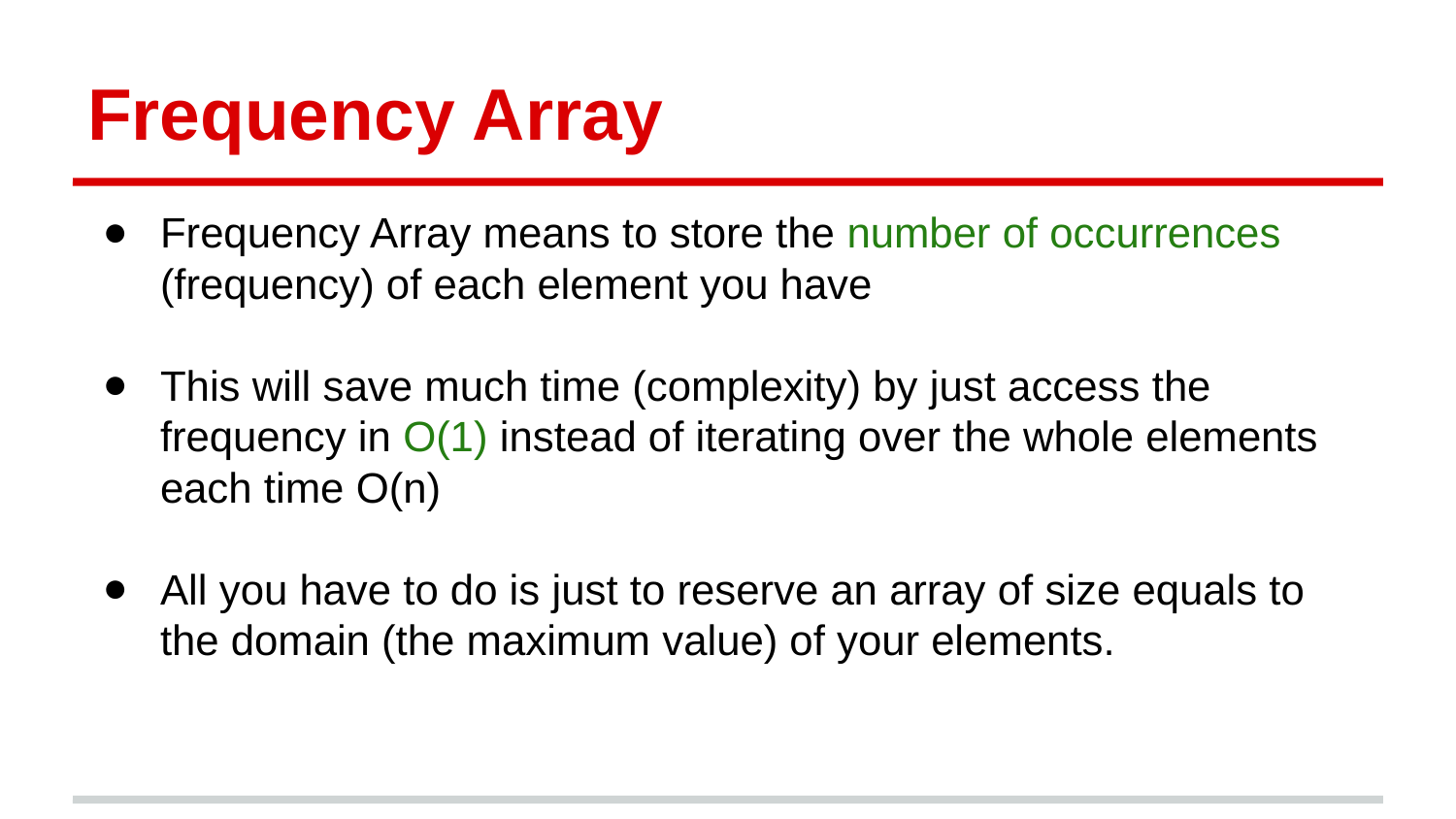

Frequency Array
Frequency Array means to store the number of occurrences (frequency) of each element you have

This will save much time (complexity) by just access the frequency in O(1) instead of iterating over the whole elements each time O(n)

All you have to do is just to reserve an array of size equals to the domain (the maximum value) of your elements.